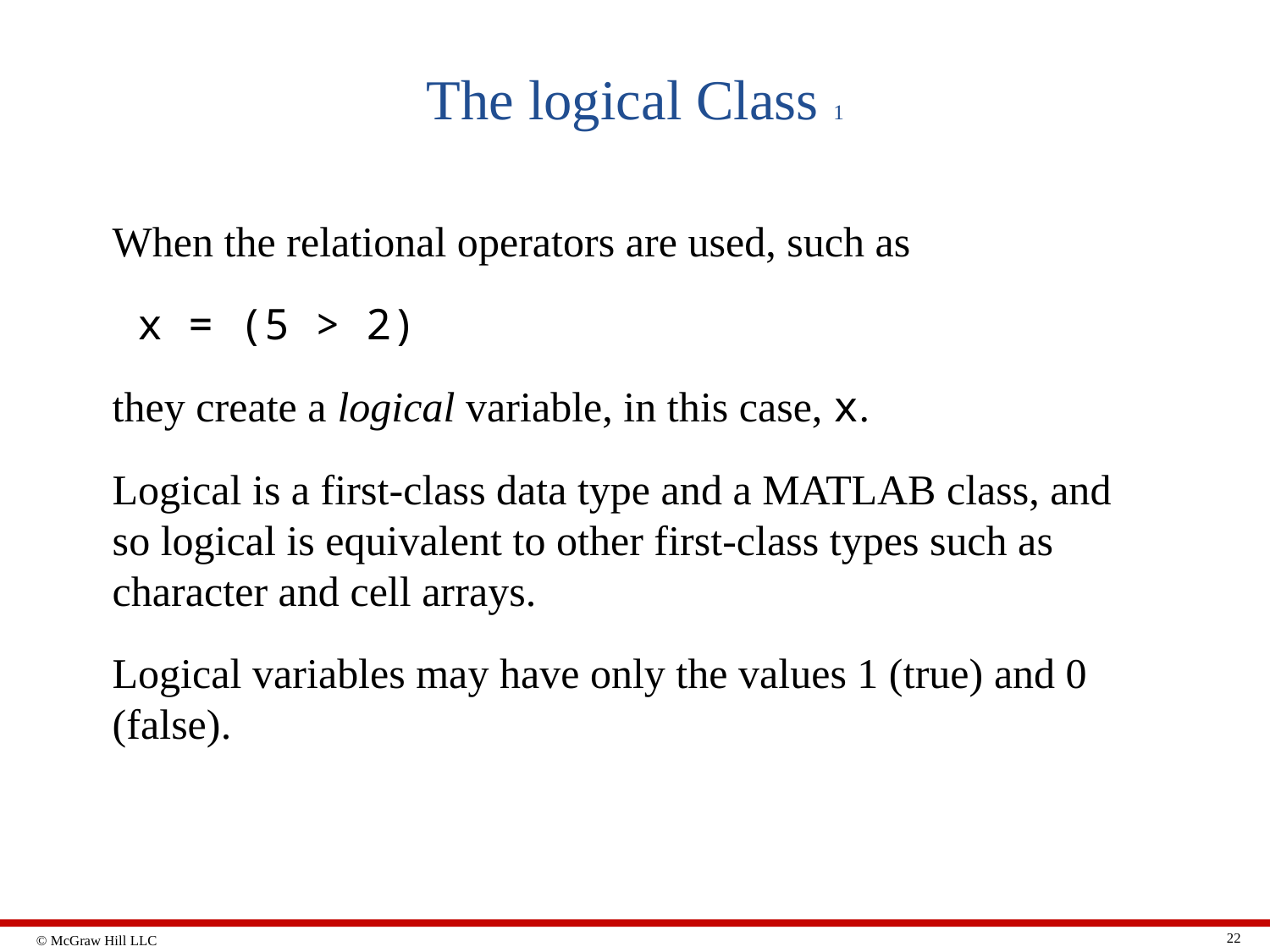

# The logical Class 1
When the relational operators are used, such as
 x = (5 > 2)
they create a logical variable, in this case, x.
Logical is a first-class data type and a MATLAB class, and so logical is equivalent to other first-class types such as character and cell arrays.
Logical variables may have only the values 1 (true) and 0 (false).
22